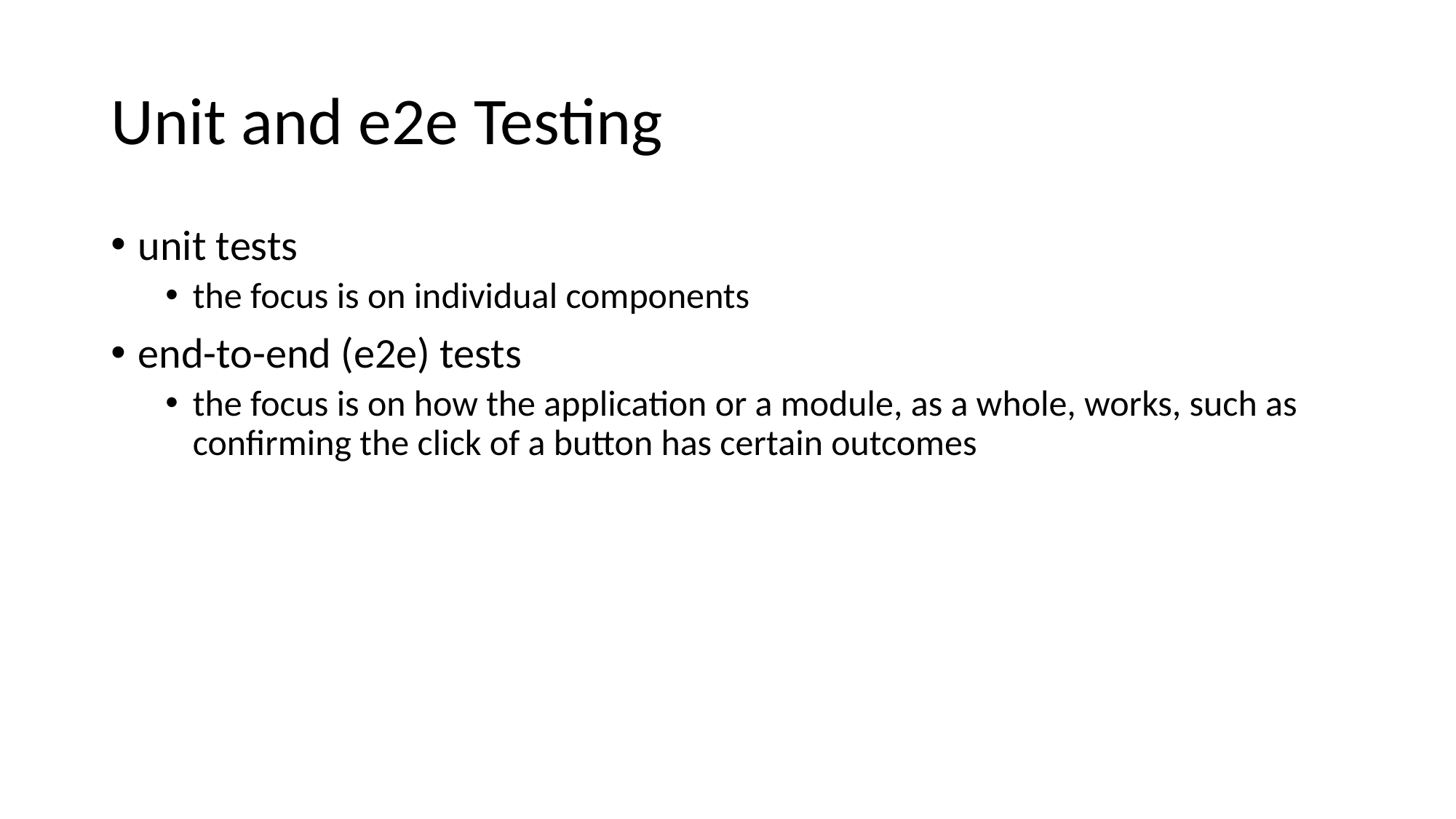

# Unit and e2e Testing
unit tests
the focus is on individual components
end-to-end (e2e) tests
the focus is on how the application or a module, as a whole, works, such as confirming the click of a button has certain outcomes